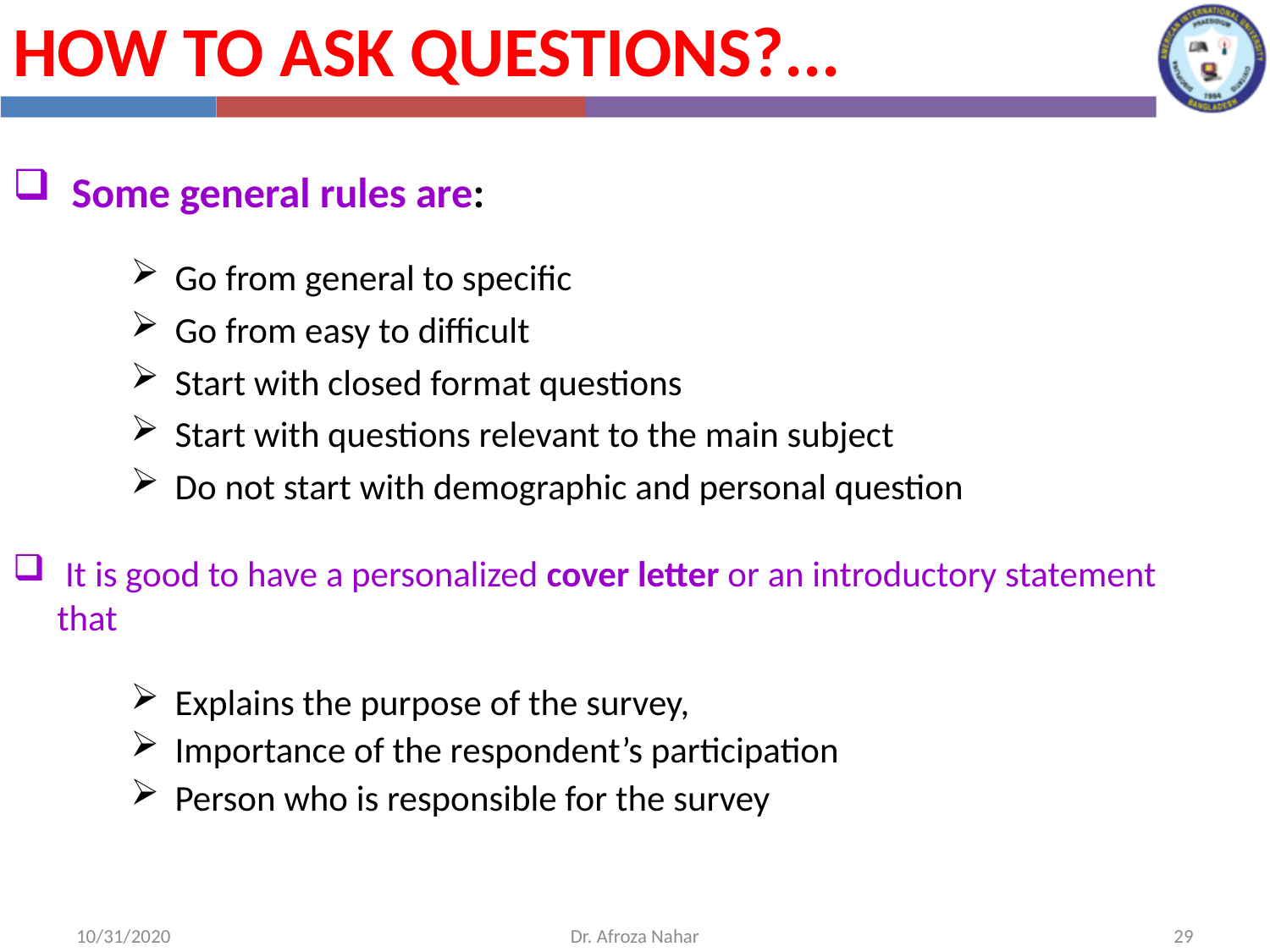

How to ask questions?...
Some general rules are:

Go from general to specific
Go from easy to difficult
Start with closed format questions
Start with questions relevant to the main subject
Do not start with demographic and personal question

 It is good to have a personalized cover letter or an introductory statement that

Explains the purpose of the survey,
Importance of the respondent’s participation
Person who is responsible for the survey
10/31/2020
Dr. Afroza Nahar
29